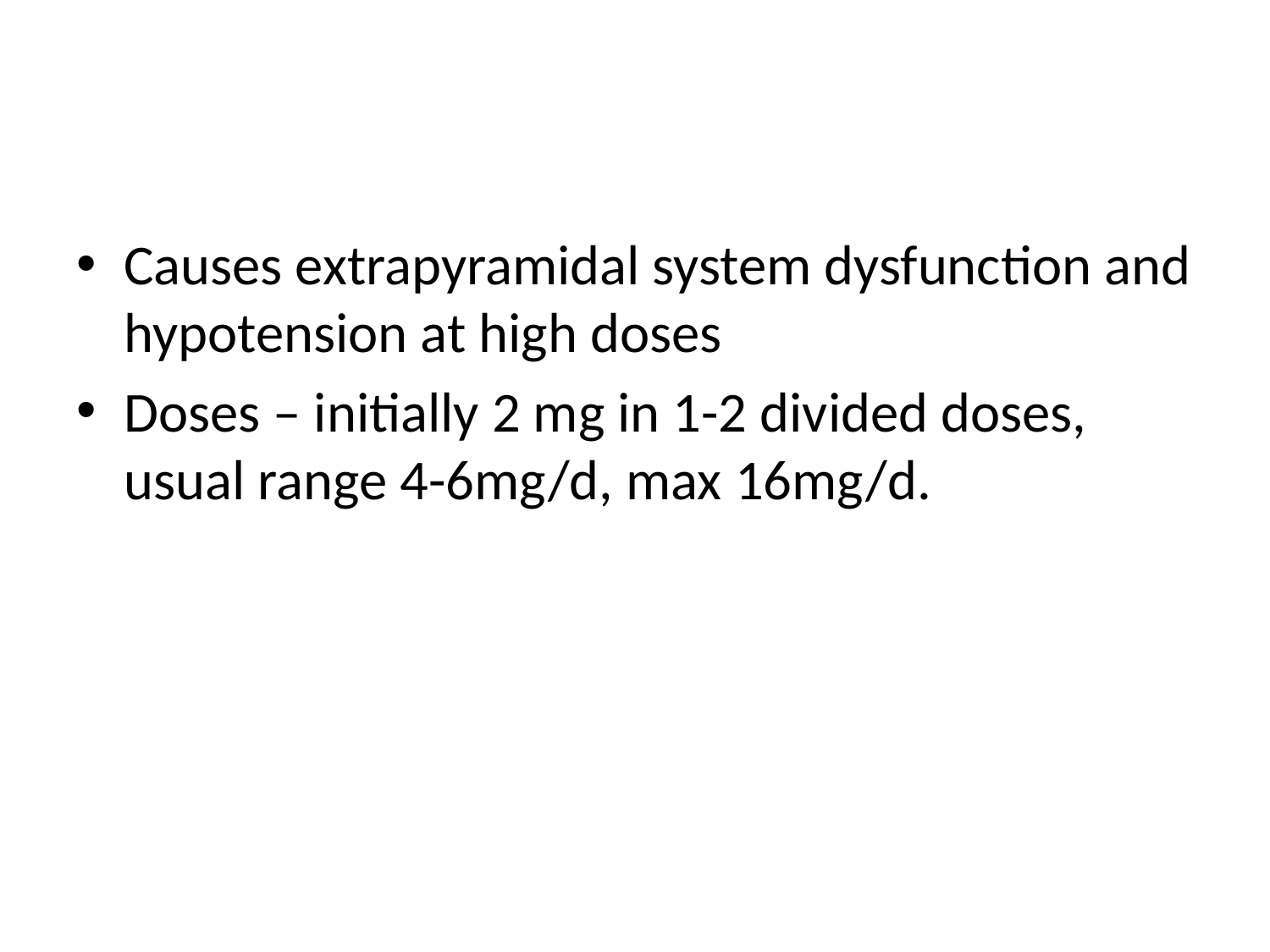

#
Causes extrapyramidal system dysfunction and hypotension at high doses
Doses – initially 2 mg in 1-2 divided doses, usual range 4-6mg/d, max 16mg/d.